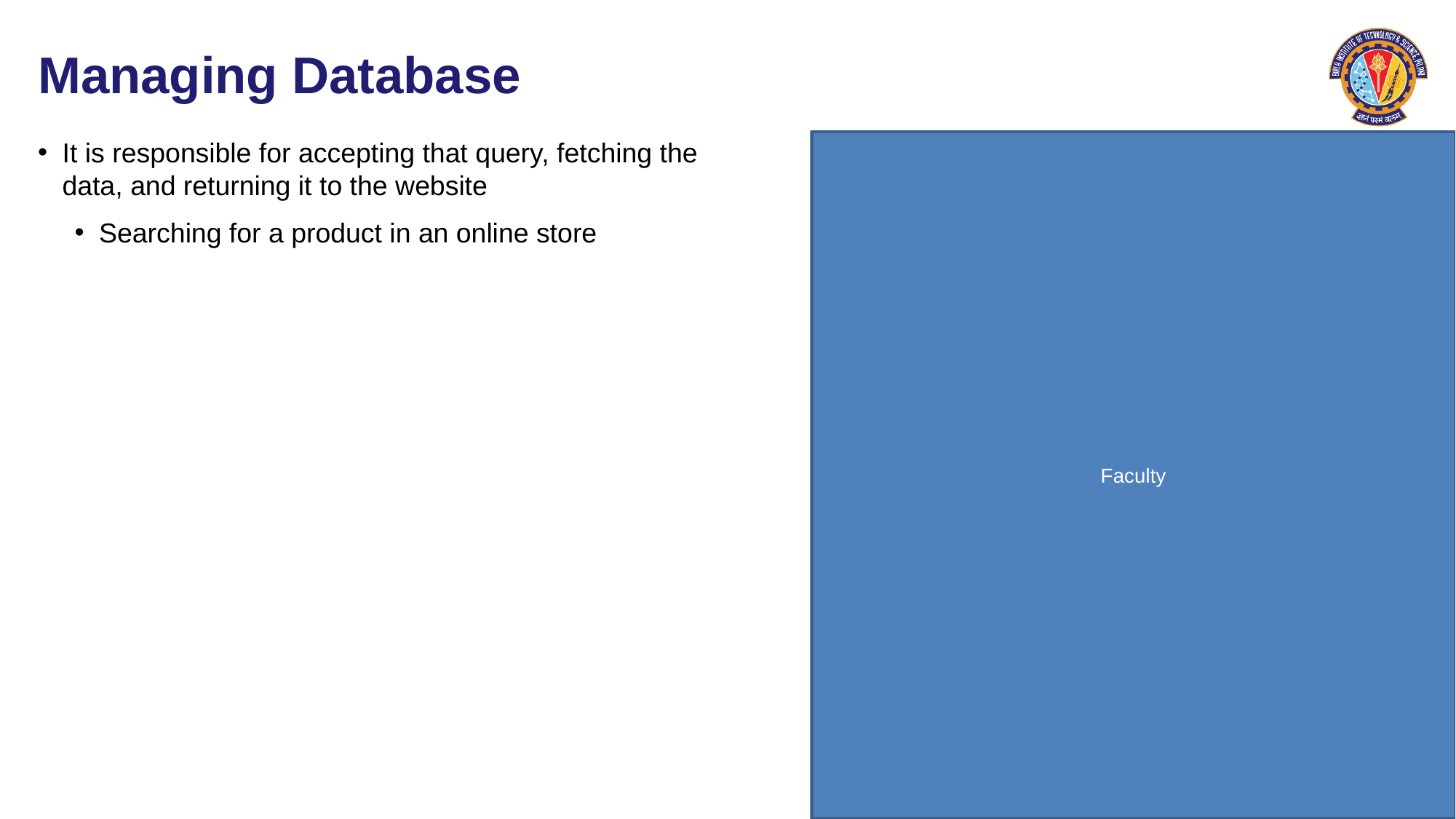

# Managing Database
It is responsible for accepting that query, fetching the data, and returning it to the website
Searching for a product in an online store